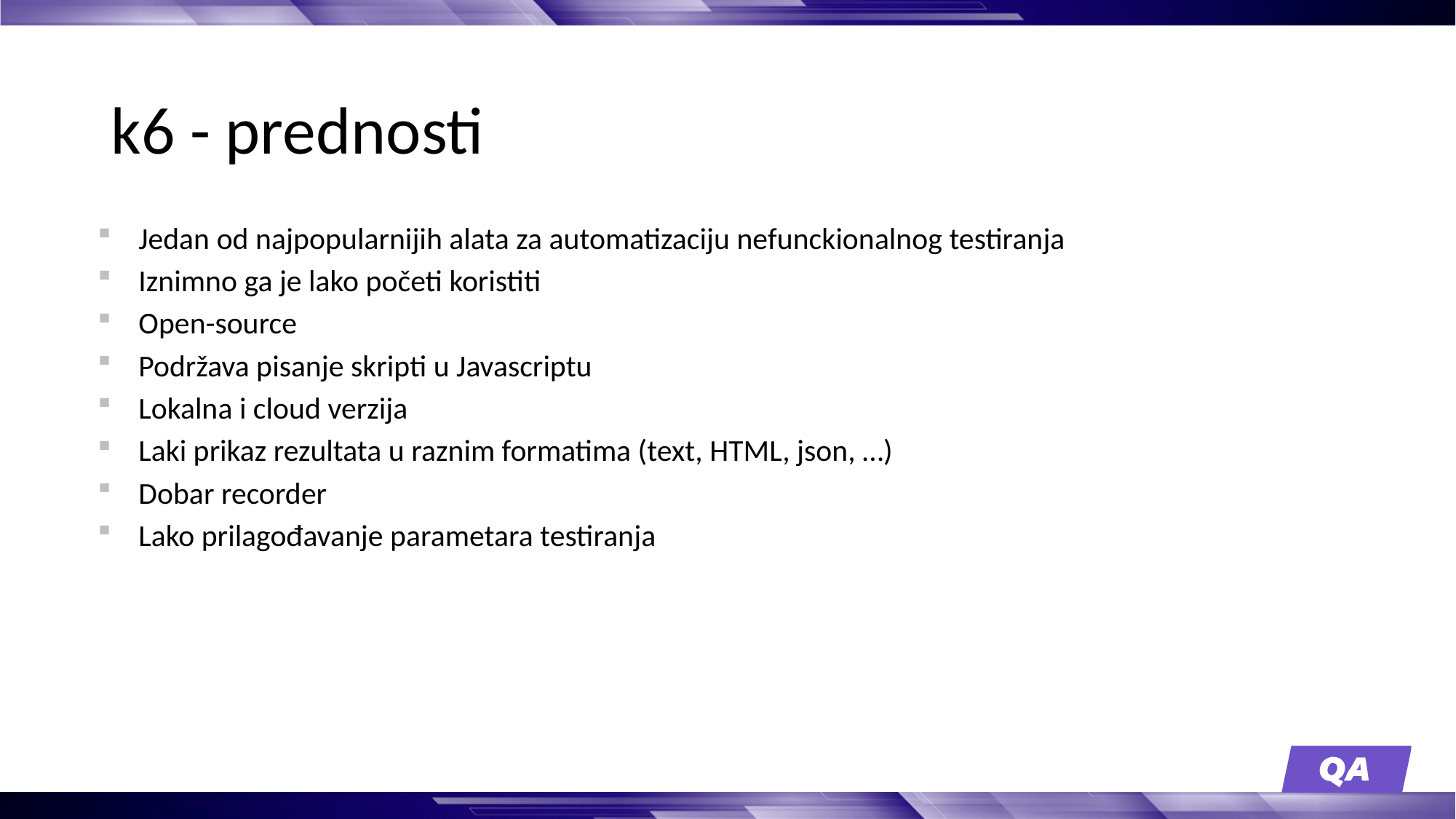

# k6 - prednosti
Jedan od najpopularnijih alata za automatizaciju nefunckionalnog testiranja
Iznimno ga je lako početi koristiti
Open-source
Podržava pisanje skripti u Javascriptu
Lokalna i cloud verzija
Laki prikaz rezultata u raznim formatima (text, HTML, json, …)
Dobar recorder
Lako prilagođavanje parametara testiranja